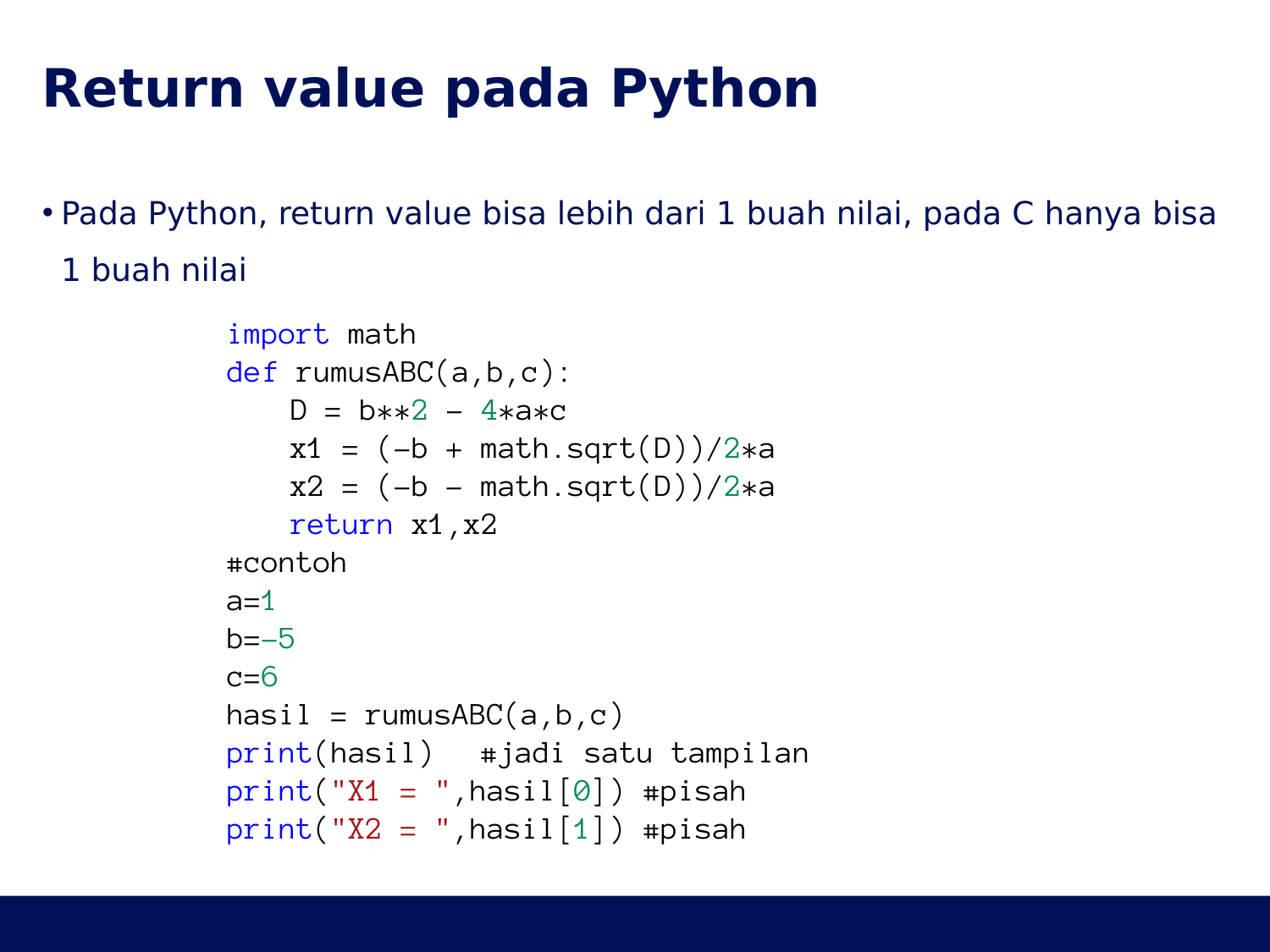

# Return value pada Python
Pada Python, return value bisa lebih dari 1 buah nilai, pada C hanya bisa 1 buah nilai

import math
def rumusABC(a,b,c):
D = b**2 - 4*a*c
x1 = (-b + math.sqrt(D))/2*a
x2 = (-b - math.sqrt(D))/2*a
return x1,x2
#contoh
a=1
b=-5
c=6
hasil = rumusABC(a,b,c)
print(hasil)	#jadi satu tampilan
print("X1 = ",hasil[0]) #pisah
print("X2 = ",hasil[1]) #pisah